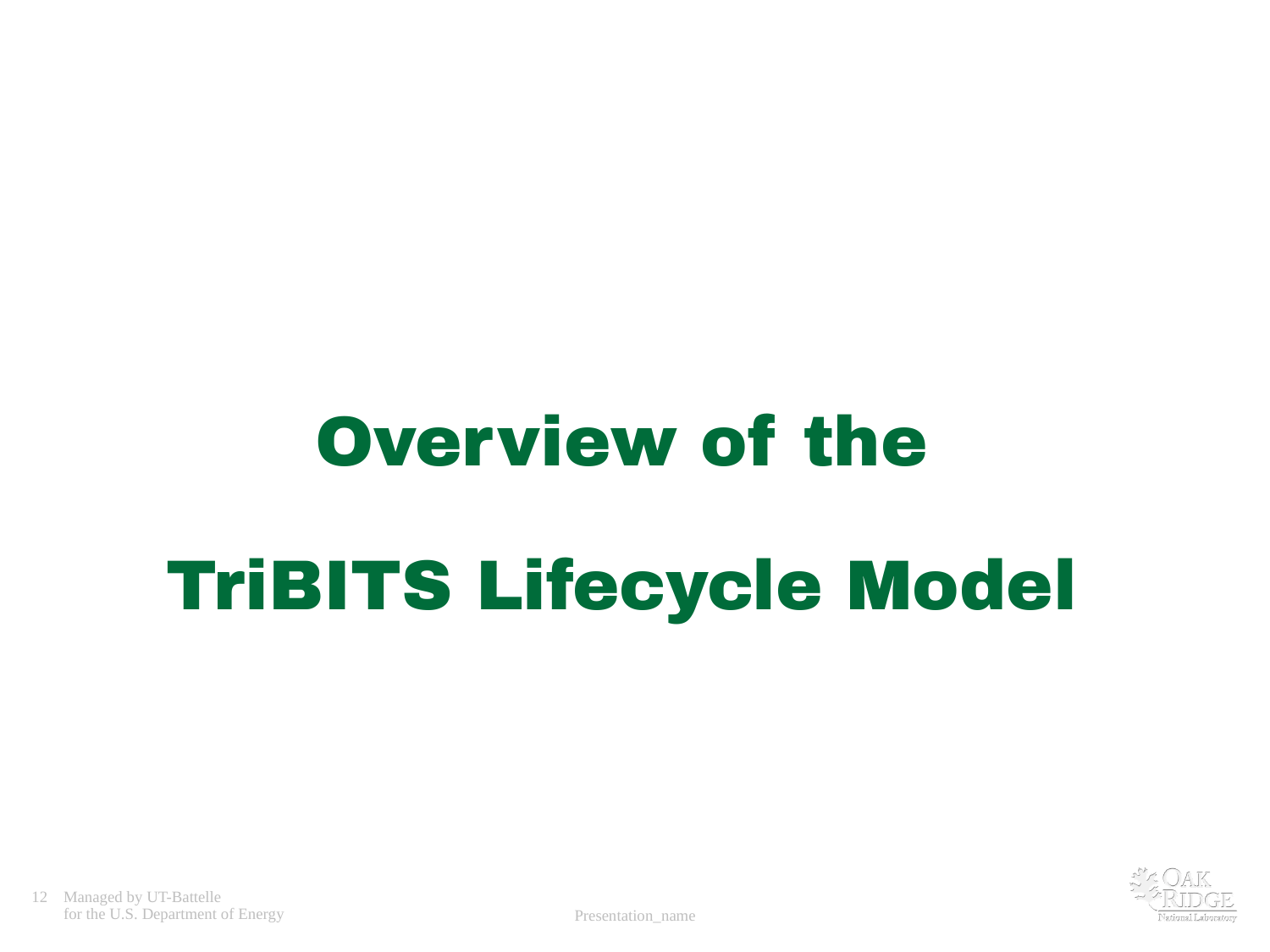

# Overview of the TriBITS Lifecycle Model